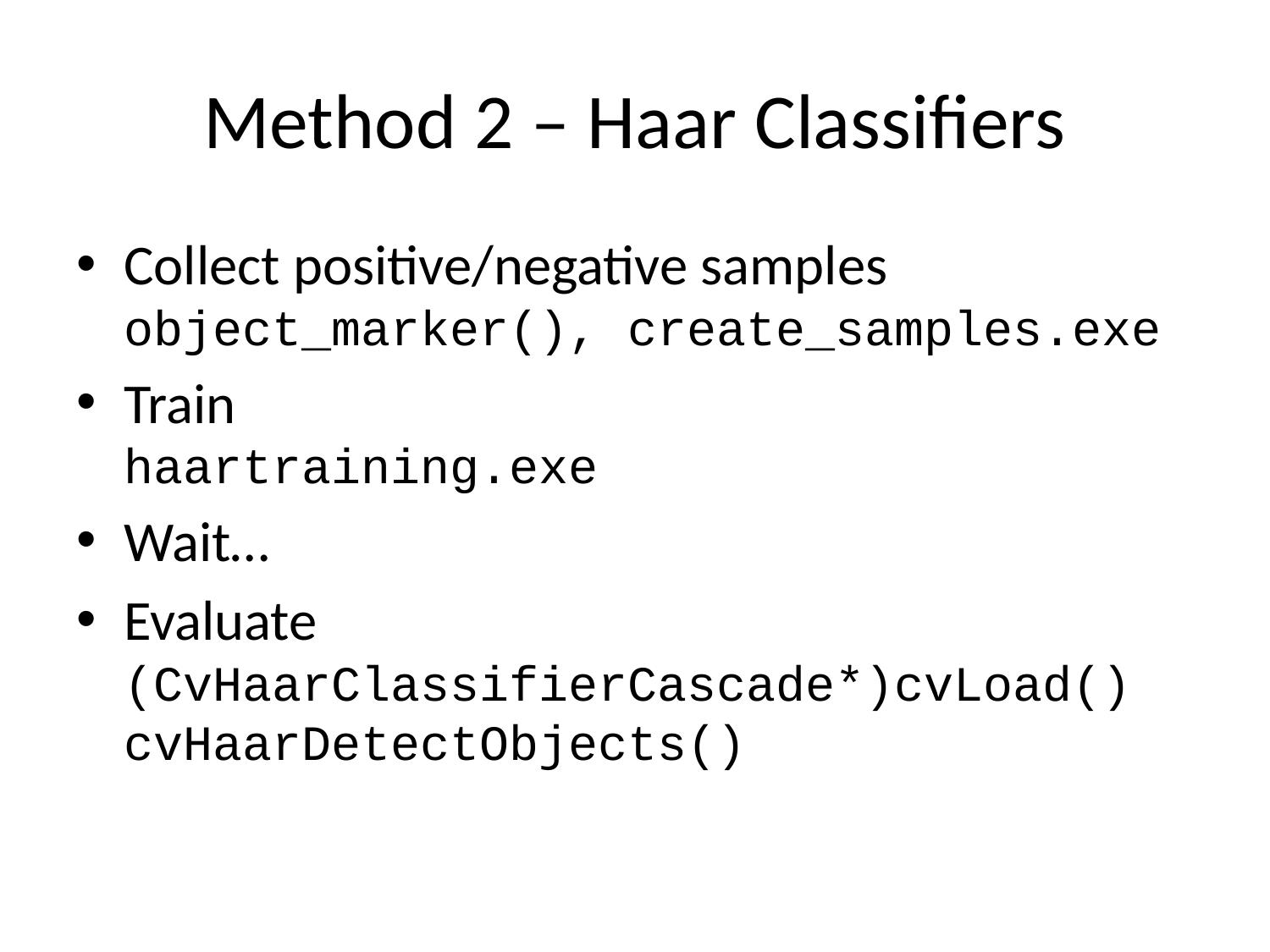

# Method 2 – Haar Classifiers
Collect positive/negative samples
object_marker(), create_samples.exe
Train
haartraining.exe
Wait…
Evaluate
(CvHaarClassifierCascade*)cvLoad()
cvHaarDetectObjects()